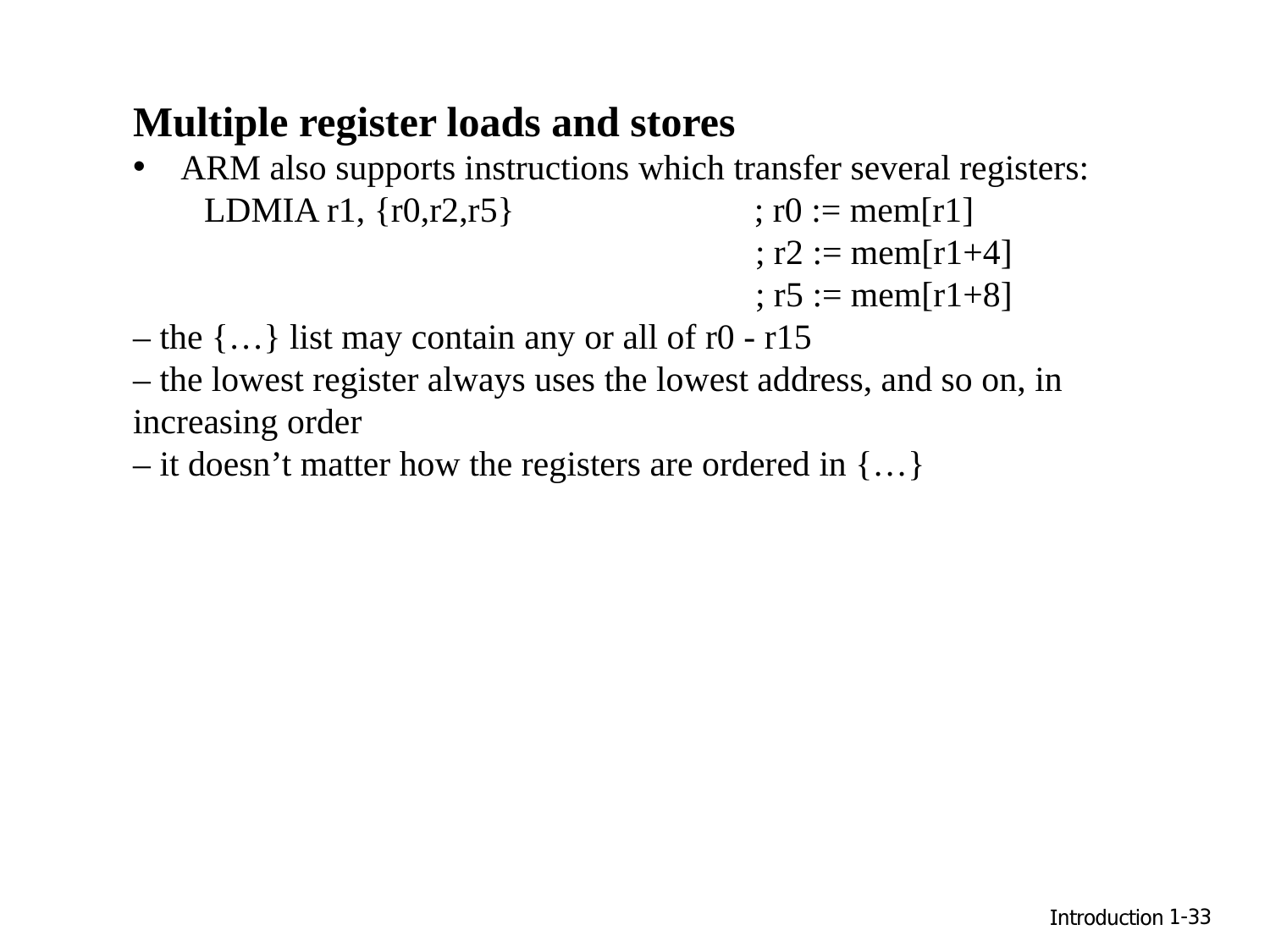

Multiple register loads and stores
ARM also supports instructions which transfer several registers:
        LDMIA r1, {r0,r2,r5}                           ; r0 := mem[r1]
                                                                      ; r2 := mem[r1+4]
                                                                      ; r5 := mem[r1+8]
– the {…} list may contain any or all of r0 - r15
– the lowest register always uses the lowest address, and so on, in increasing order
– it doesn’t matter how the registers are ordered in {…}
1-33
Introduction